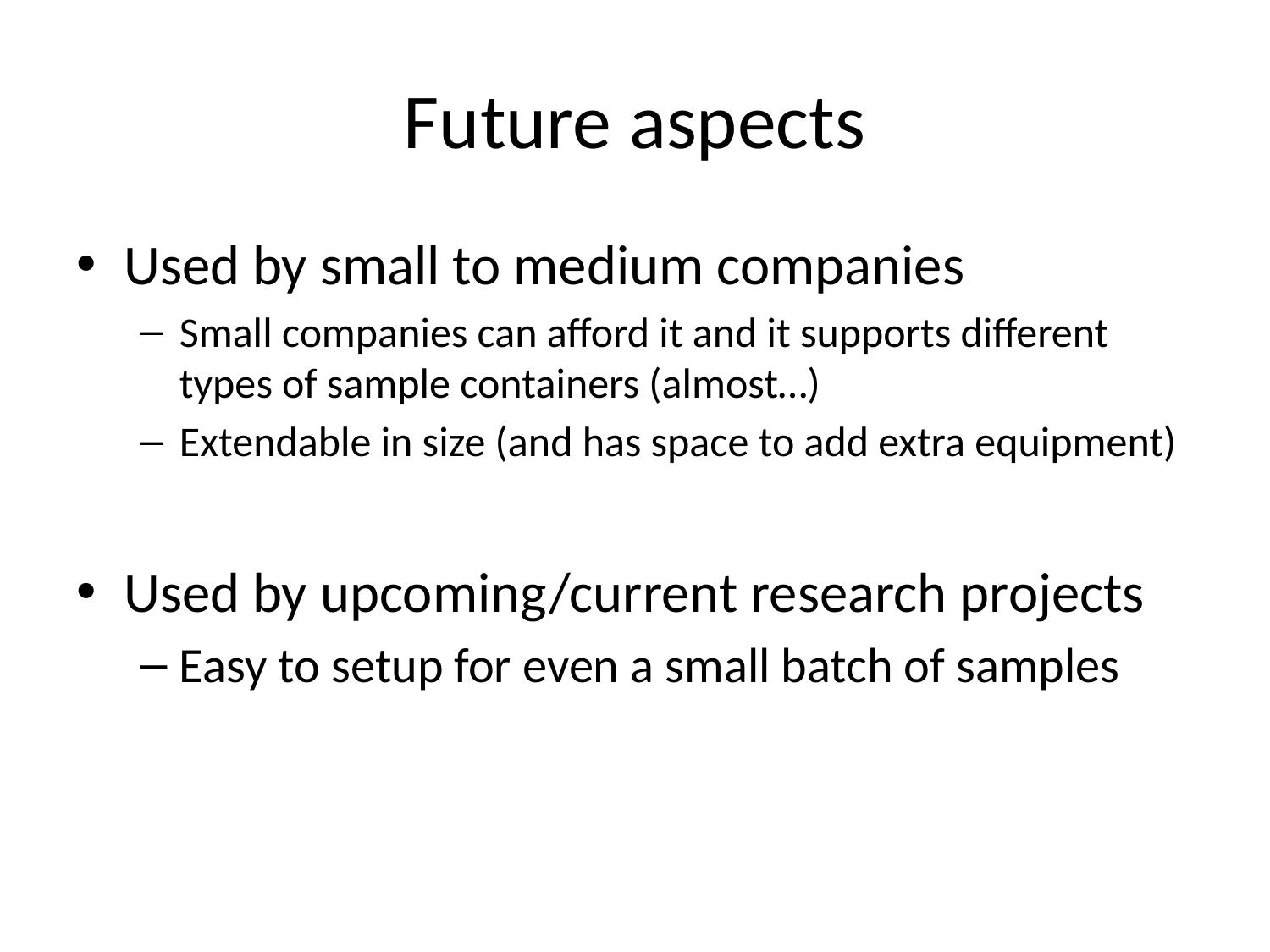

# Future aspects
Used by small to medium companies
Small companies can afford it and it supports different types of sample containers (almost…)
Extendable in size (and has space to add extra equipment)

Used by upcoming/current research projects
Easy to setup for even a small batch of samples